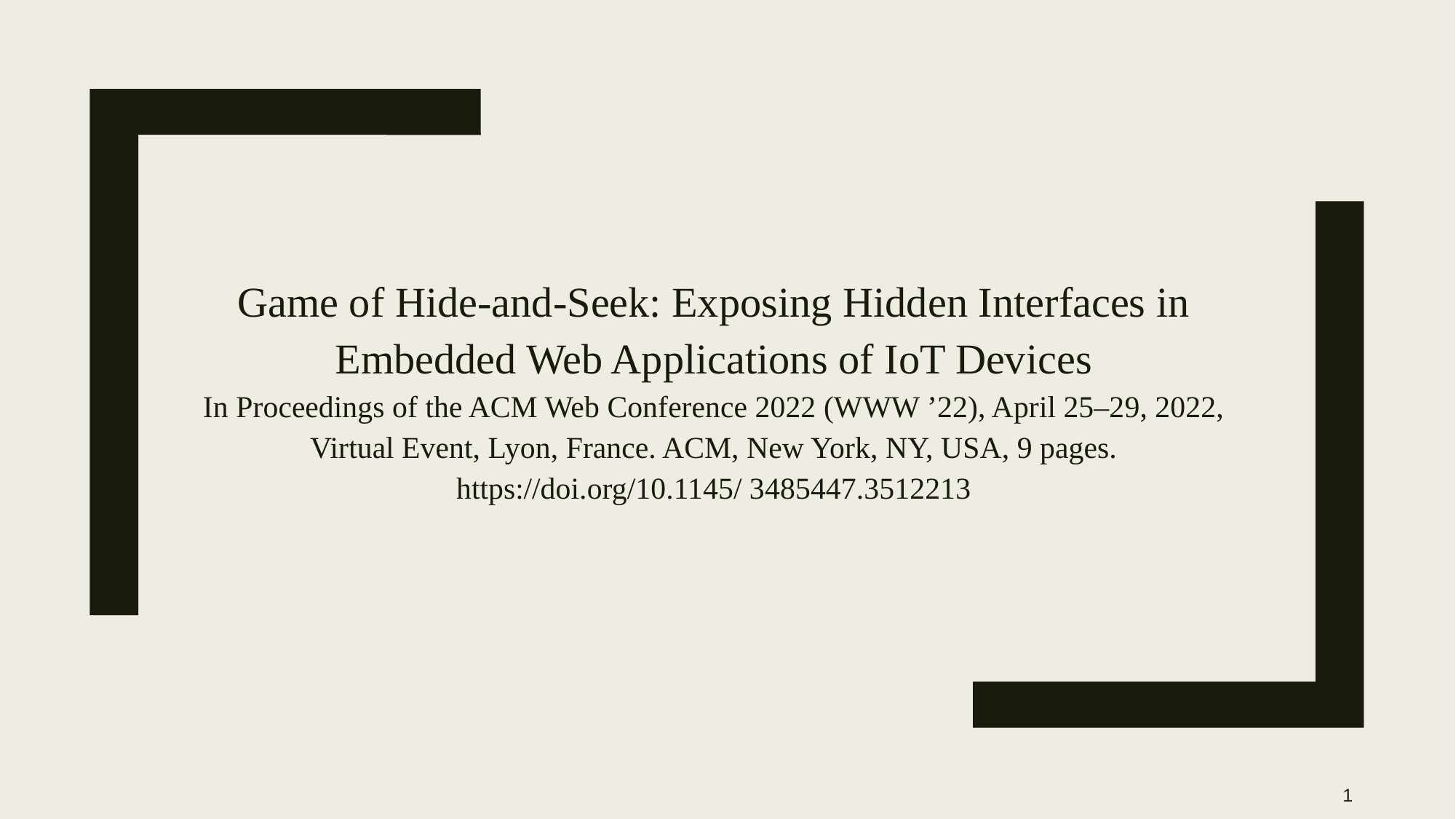

Game of Hide-and-Seek: Exposing Hidden Interfaces in Embedded Web Applications of IoT Devices
In Proceedings of the ACM Web Conference 2022 (WWW ’22), April 25–29, 2022, Virtual Event, Lyon, France. ACM, New York, NY, USA, 9 pages. https://doi.org/10.1145/ 3485447.3512213
1